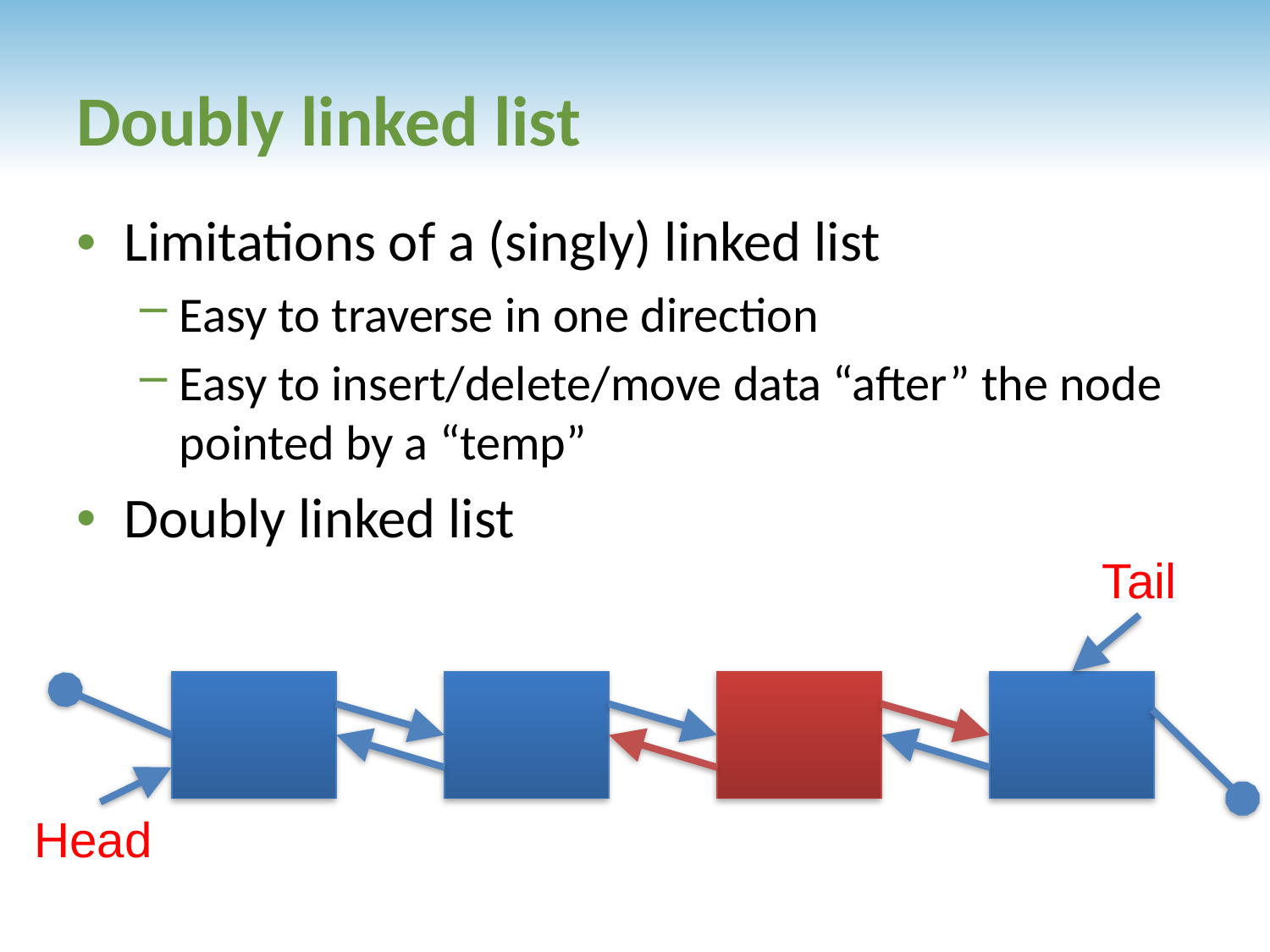

# Doubly linked list
Limitations of a (singly) linked list
Easy to traverse in one direction
Easy to insert/delete/move data “after” the node pointed by a “temp”
Doubly linked list

Tail

Head